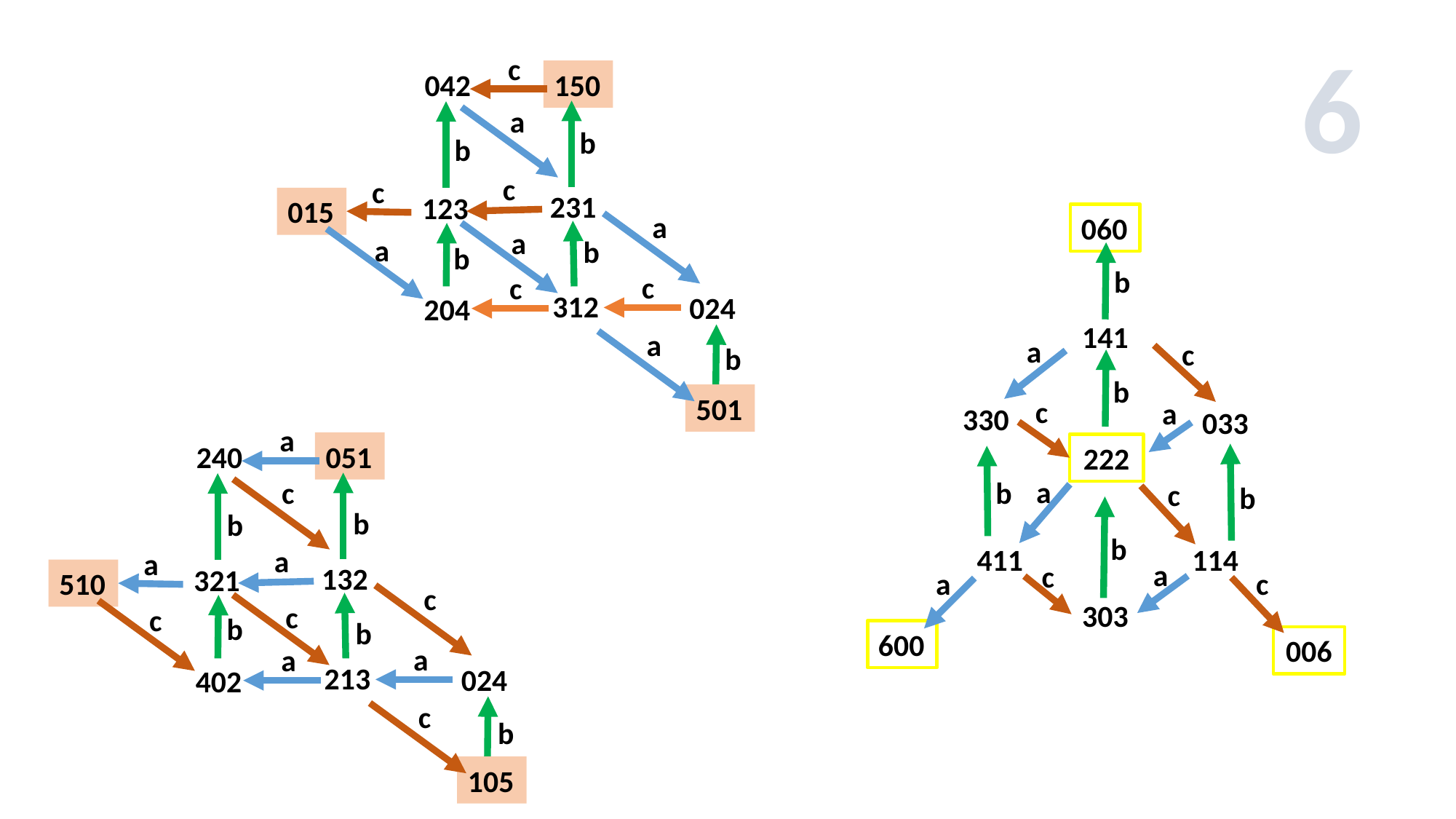

6
c
150
042
a
b
b
c
c
231
123
015
a
060
a
a
b
b
b
c
c
312
024
204
141
a
a
c
b
b
501
c
a
330
033
a
051
240
222
a
b
c
c
b
b
b
b
411
114
a
a
a
c
132
321
a
c
510
c
303
c
c
b
b
600
006
a
a
213
024
402
c
b
105